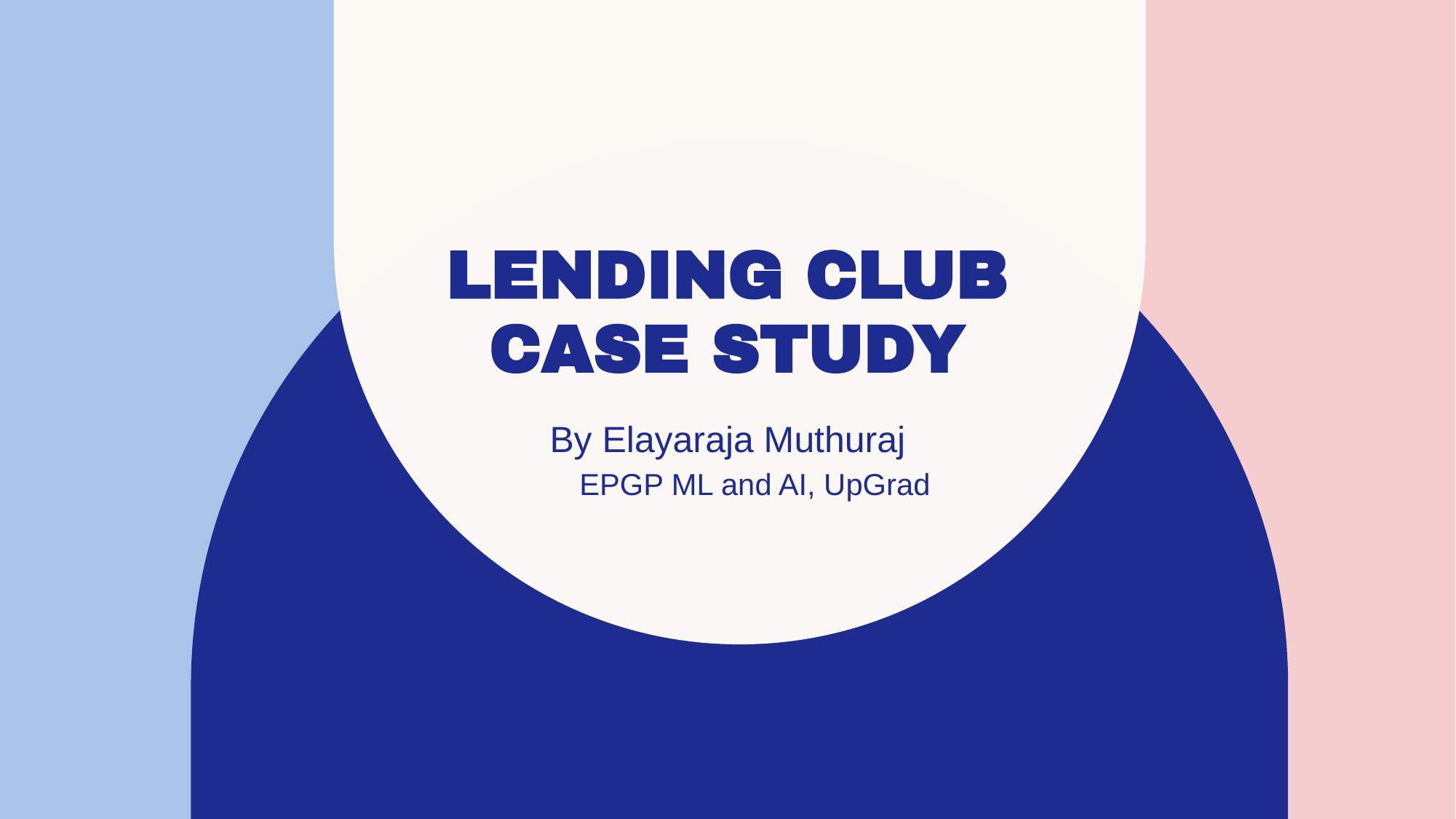

# Lending Club Case Study
By Elayaraja Muthuraj
EPGP ML and AI, UpGrad